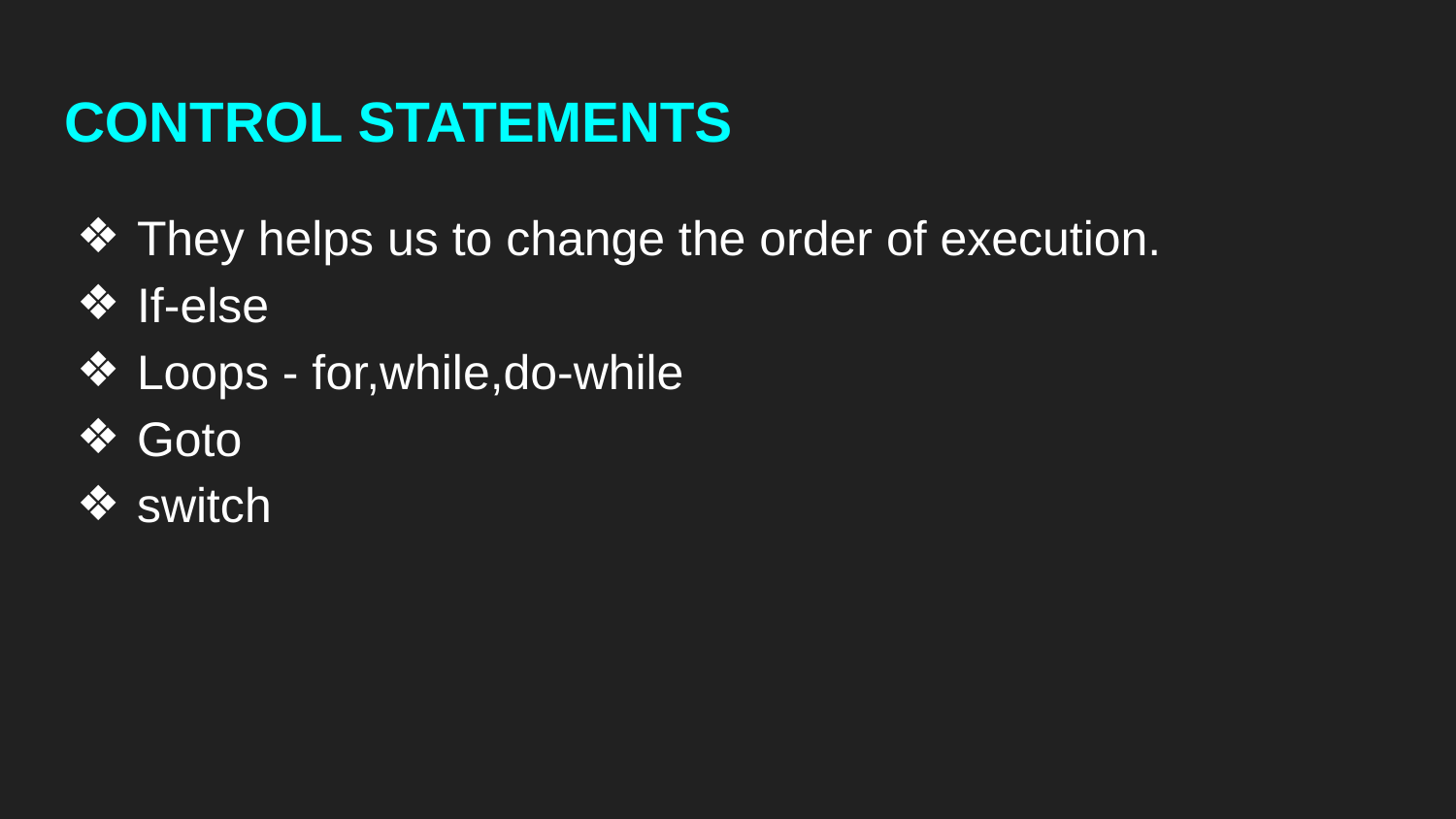

# CONTROL STATEMENTS
They helps us to change the order of execution.
If-else
Loops - for,while,do-while
Goto
switch